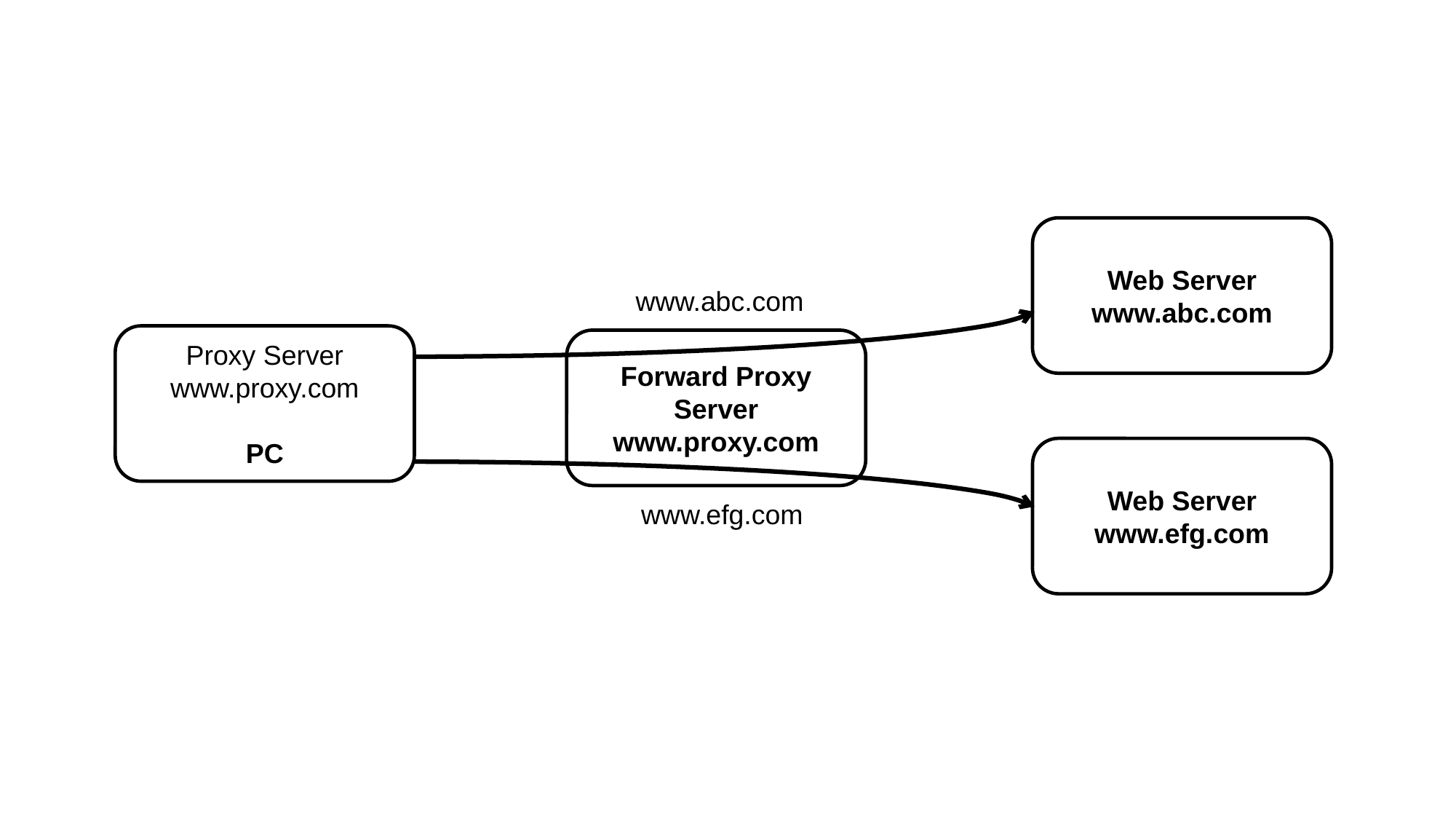

Web Server
www.abc.com

www.abc.com
Proxy Server
www.proxy.com

PC
Forward Proxy Server
www.proxy.com
Web Server
www.efg.com

www.efg.com